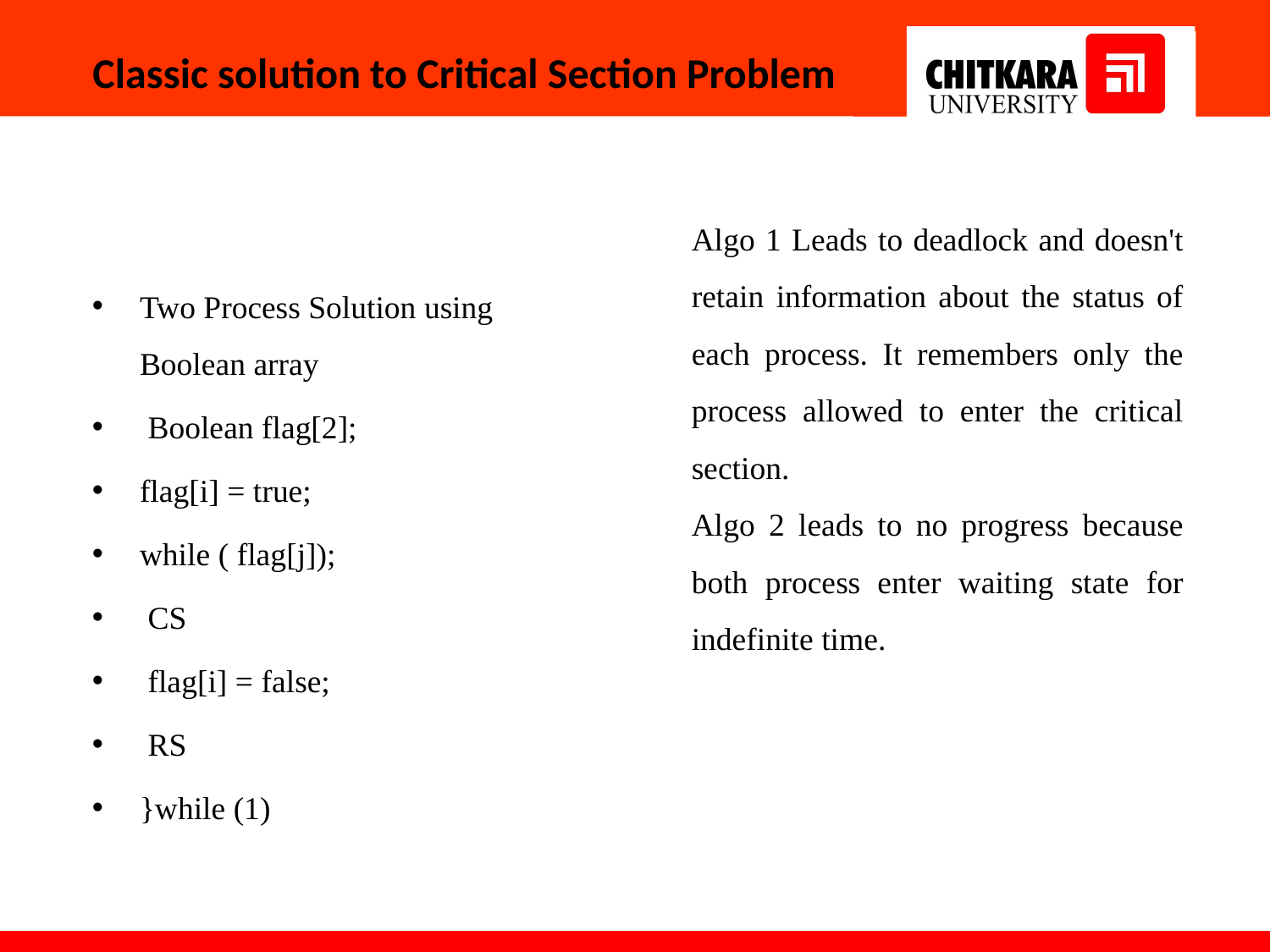

# Classic solution to Critical Section Problem
Algo 1 Leads to deadlock and doesn't retain information about the status of each process. It remembers only the process allowed to enter the critical section.
Algo 2 leads to no progress because both process enter waiting state for indefinite time.
Two Process Solution using Boolean array
 Boolean flag[2];
flag[i] = true;
while ( flag[j]);
 CS
 flag[i] = false;
 RS
}while (1)